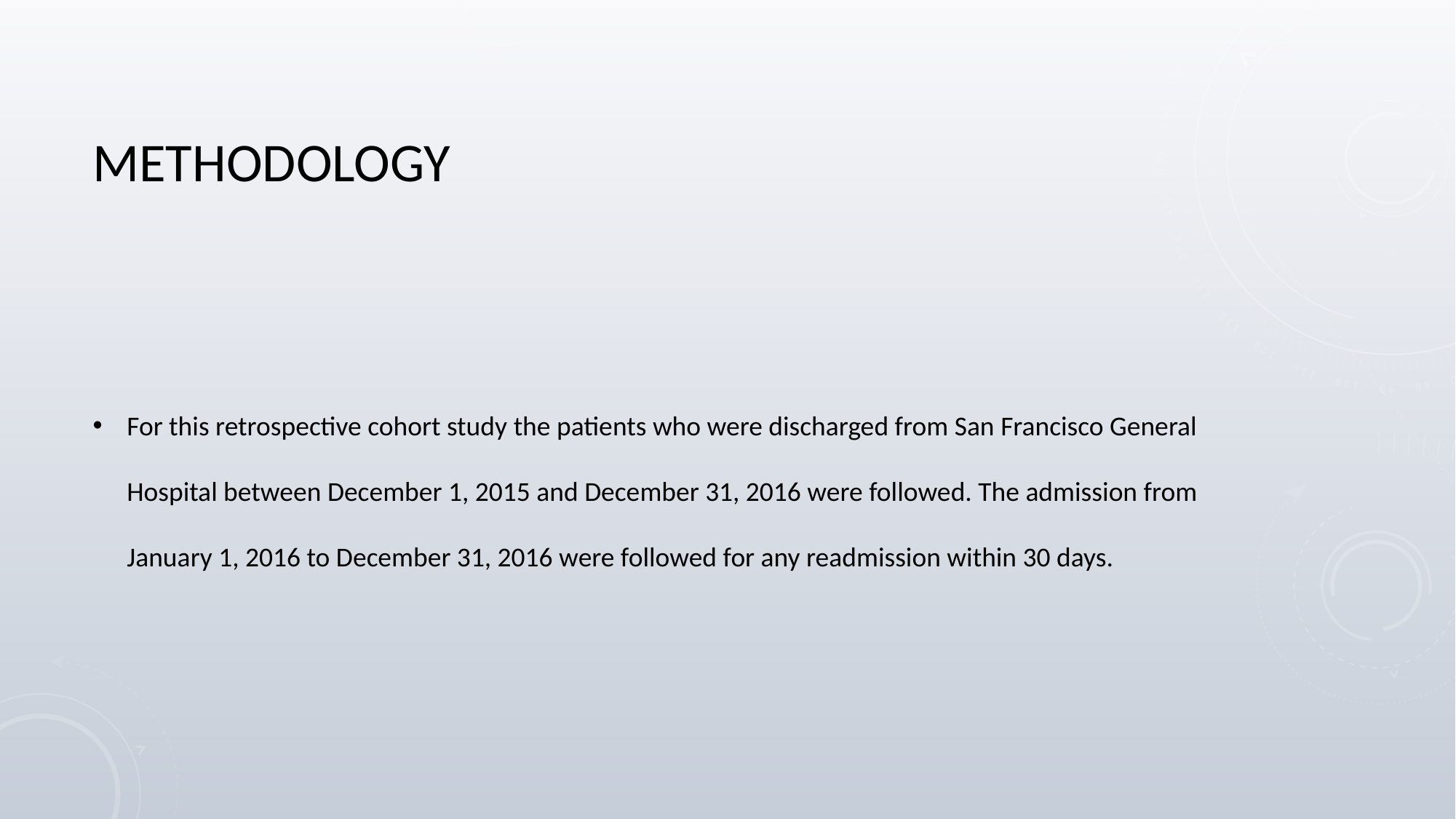

# Methodology
For this retrospective cohort study the patients who were discharged from San Francisco General Hospital between December 1, 2015 and December 31, 2016 were followed. The admission from January 1, 2016 to December 31, 2016 were followed for any readmission within 30 days.